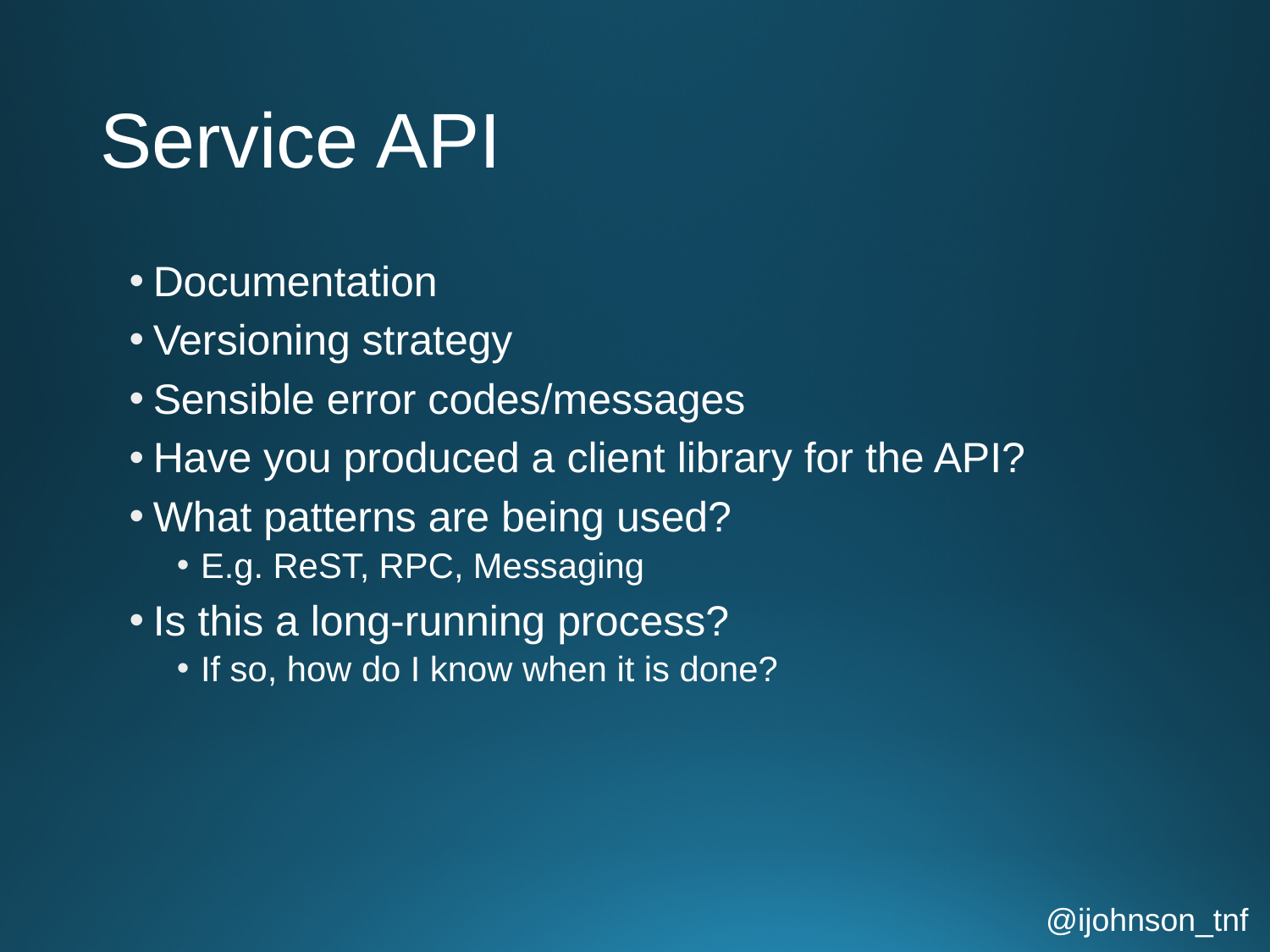

# Service API
Documentation
Versioning strategy
Sensible error codes/messages
Have you produced a client library for the API?
What patterns are being used?
E.g. ReST, RPC, Messaging
Is this a long-running process?
If so, how do I know when it is done?

@ijohnson_tnf